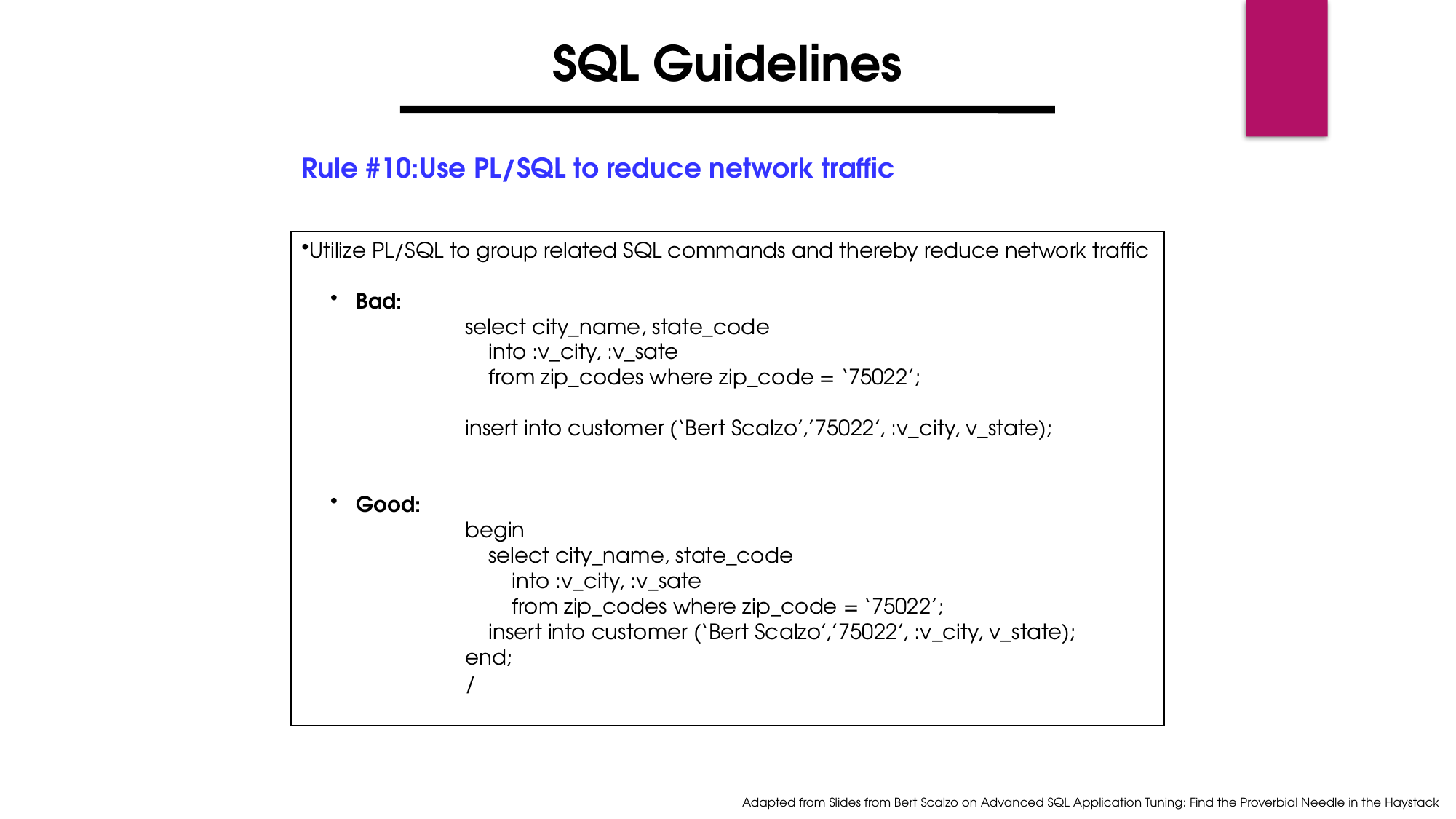

SQL Guidelines

Rule #10:Use PL/SQL to reduce network traffic
Utilize PL/SQL to group related SQL commands and thereby reduce network traffic

Bad:
	select city_name, state_code
	    into :v_city, :v_sate
	    from zip_codes where zip_code = ‘75022’;

	insert into customer (‘Bert Scalzo’,’75022’, :v_city, v_state);

Good:
	begin
	    select city_name, state_code
	        into :v_city, :v_sate
	        from zip_codes where zip_code = ‘75022’;
	    insert into customer (‘Bert Scalzo’,’75022’, :v_city, v_state);
	end;
	/

Adapted from Slides from Bert Scalzo on Advanced SQL Application Tuning: Find the Proverbial Needle in the Haystack